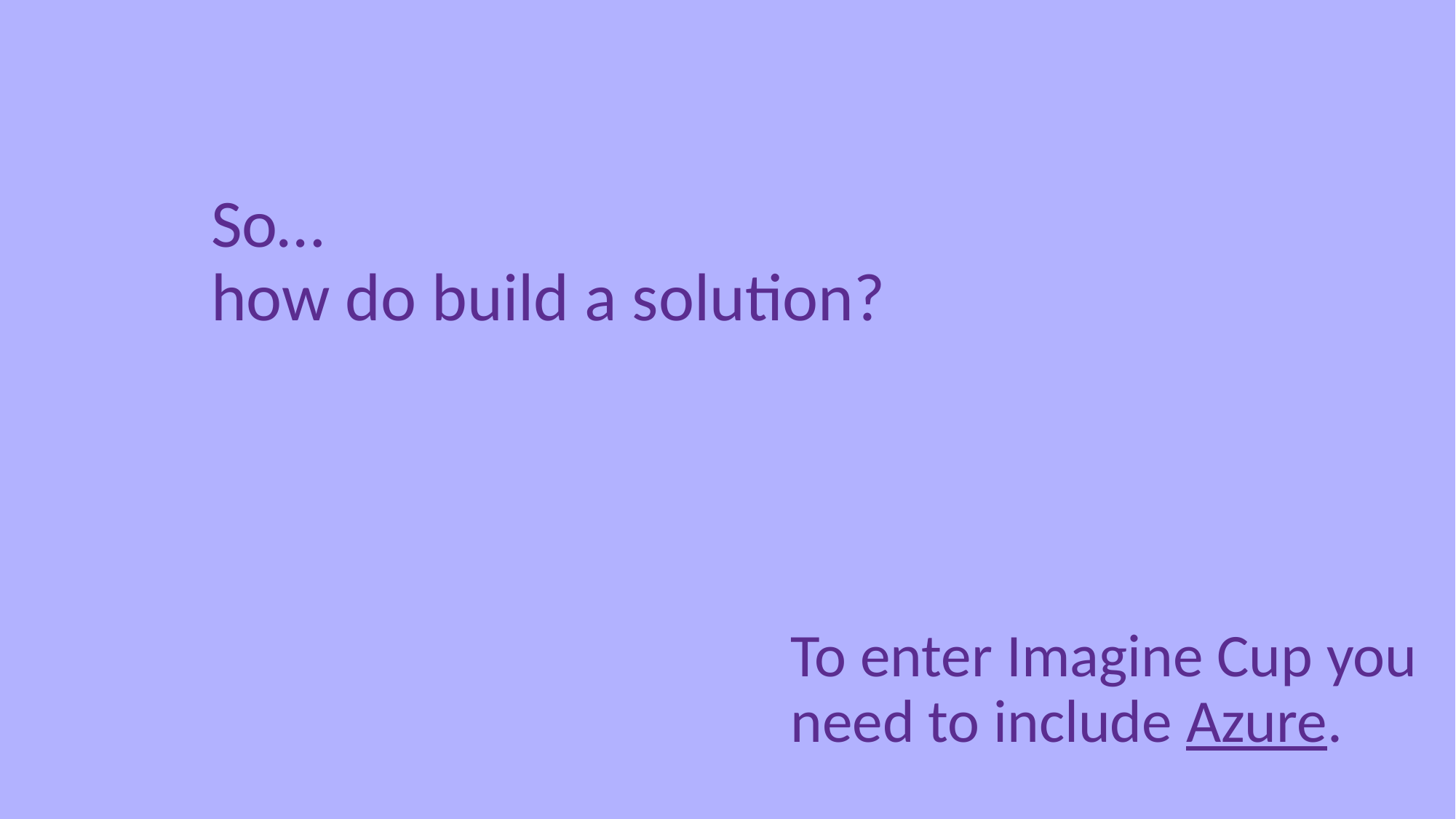

# So… how do build a solution?
To enter Imagine Cup you need to include Azure.